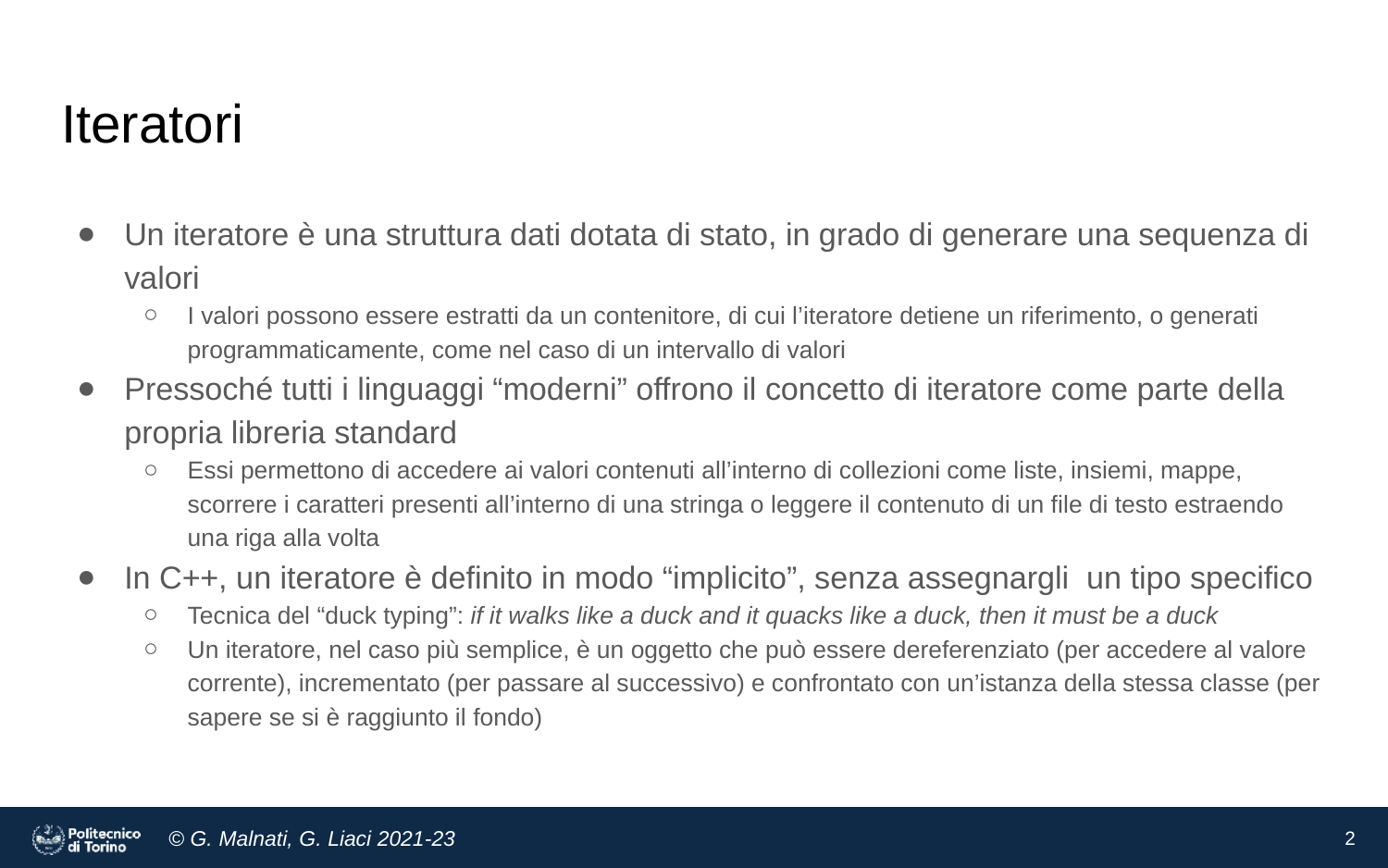

# Iteratori
Un iteratore è una struttura dati dotata di stato, in grado di generare una sequenza di valori
I valori possono essere estratti da un contenitore, di cui l’iteratore detiene un riferimento, o generati programmaticamente, come nel caso di un intervallo di valori
Pressoché tutti i linguaggi “moderni” offrono il concetto di iteratore come parte della propria libreria standard
Essi permettono di accedere ai valori contenuti all’interno di collezioni come liste, insiemi, mappe, scorrere i caratteri presenti all’interno di una stringa o leggere il contenuto di un file di testo estraendo una riga alla volta
In C++, un iteratore è definito in modo “implicito”, senza assegnargli  un tipo specifico
Tecnica del “duck typing”: if it walks like a duck and it quacks like a duck, then it must be a duck
Un iteratore, nel caso più semplice, è un oggetto che può essere dereferenziato (per accedere al valore corrente), incrementato (per passare al successivo) e confrontato con un’istanza della stessa classe (per sapere se si è raggiunto il fondo)
2